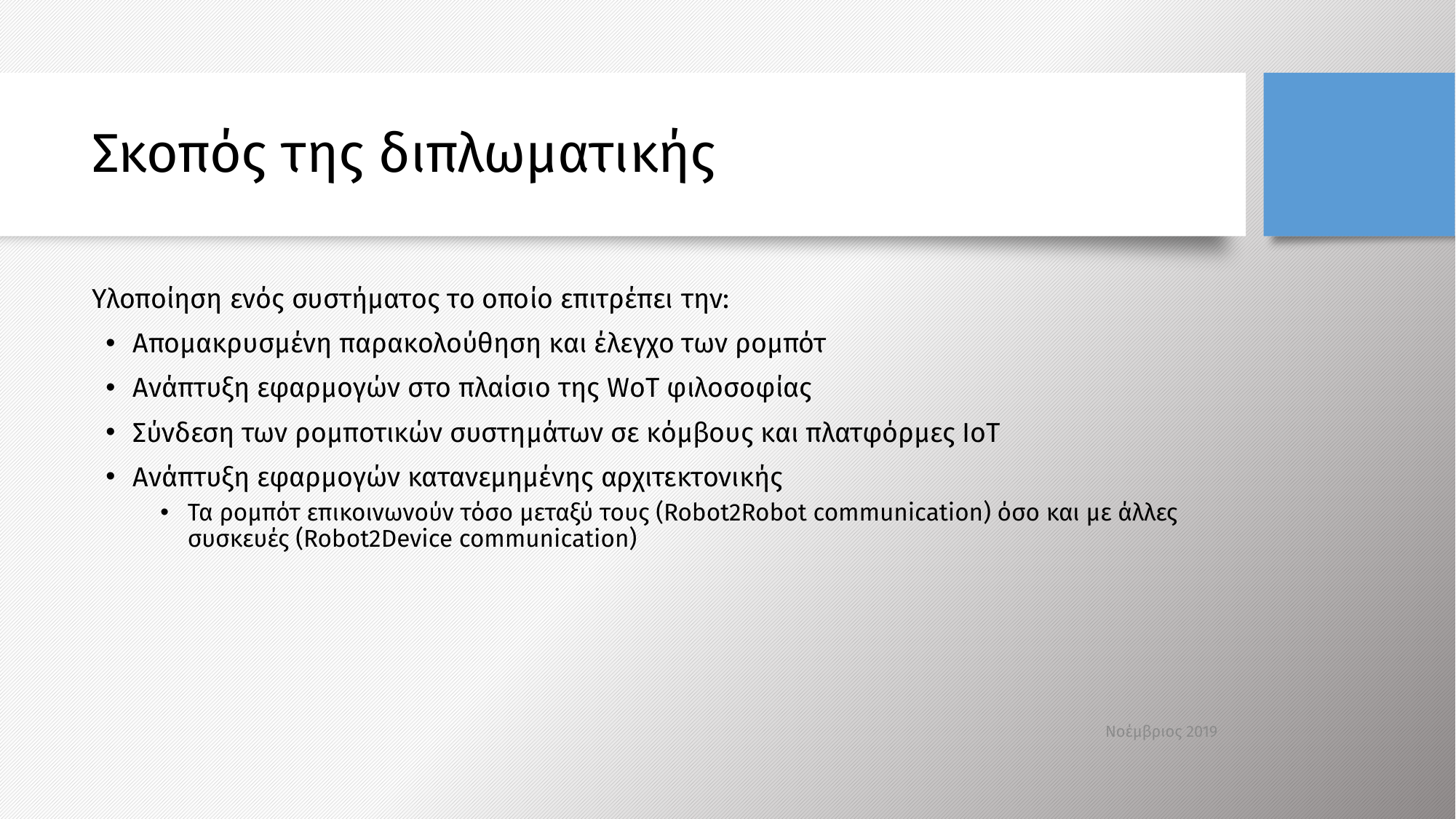

# Σκοπός της διπλωματικής
Υλοποίηση ενός συστήματος το οποίο επιτρέπει την:
Απομακρυσμένη παρακολούθηση και έλεγχο των ρομπότ
Ανάπτυξη εφαρμογών στο πλαίσιο της WoT φιλοσοφίας
Σύνδεση των ρομποτικών συστημάτων σε κόμβους και πλατφόρμες IoT
Ανάπτυξη εφαρμογών κατανεμημένης αρχιτεκτονικής
Τα ρομπότ επικοινωνούν τόσο μεταξύ τους (Robot2Robot communication) όσο και με άλλες συσκευές (Robot2Device communication)

Νοέμβριος 2019